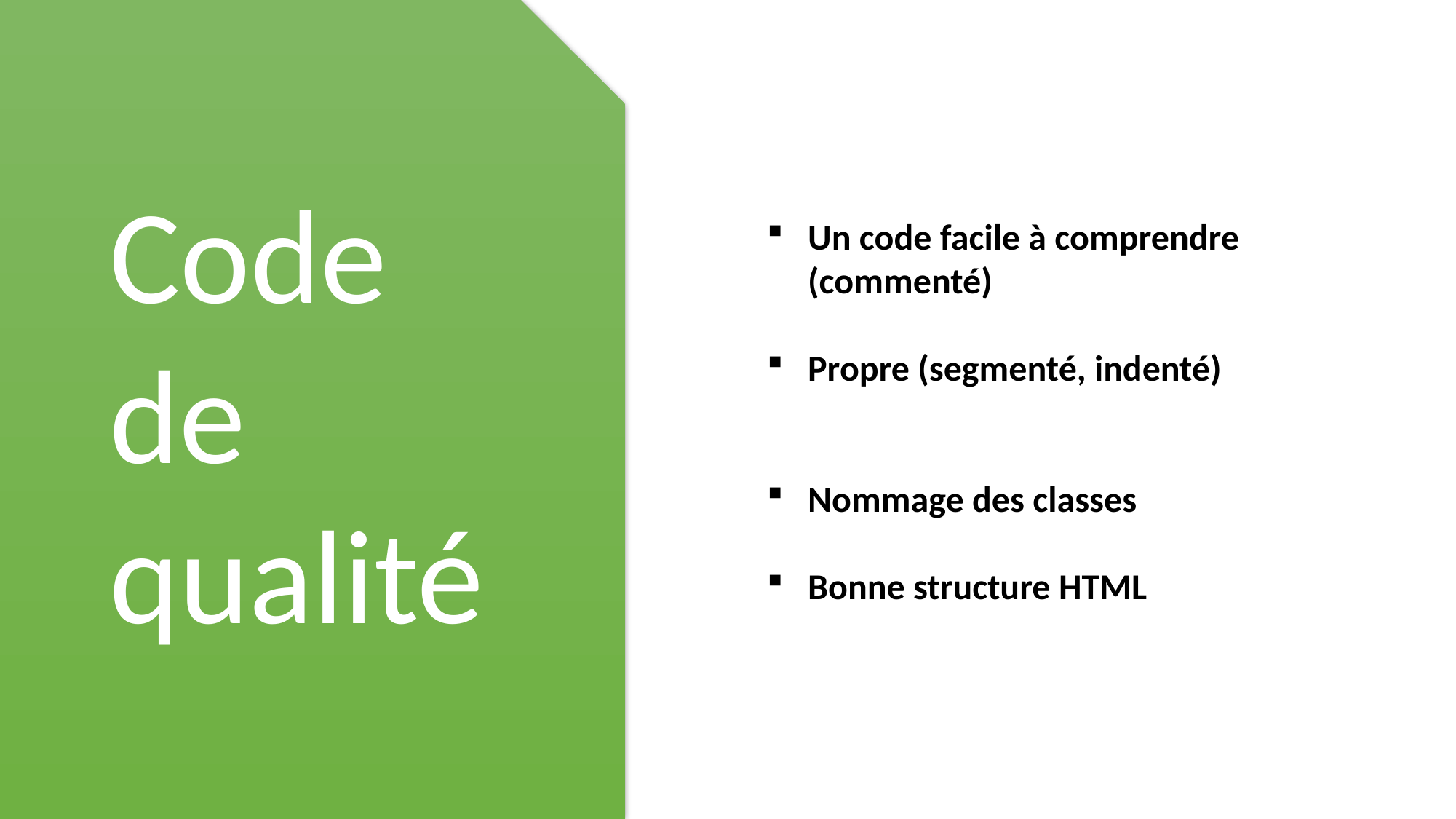

Code de qualité
Un code facile à comprendre (commenté)

Propre (segmenté, indenté)

Nommage des classes

Bonne structure HTML